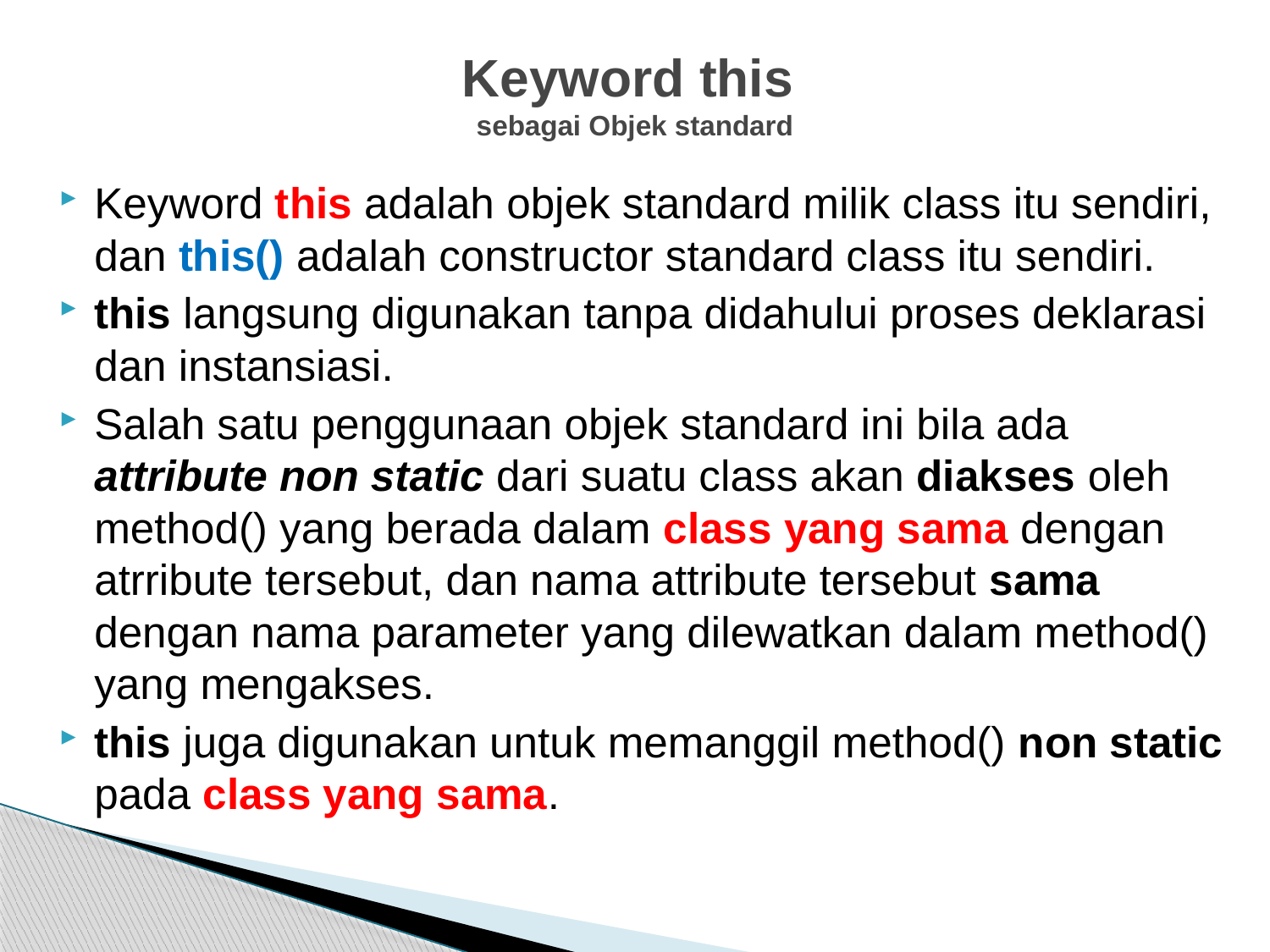

# Keyword this sebagai Objek standard
Keyword this adalah objek standard milik class itu sendiri, dan this() adalah constructor standard class itu sendiri.
this langsung digunakan tanpa didahului proses deklarasi dan instansiasi.
Salah satu penggunaan objek standard ini bila ada attribute non static dari suatu class akan diakses oleh method() yang berada dalam class yang sama dengan atrribute tersebut, dan nama attribute tersebut sama dengan nama parameter yang dilewatkan dalam method() yang mengakses.
this juga digunakan untuk memanggil method() non static pada class yang sama.